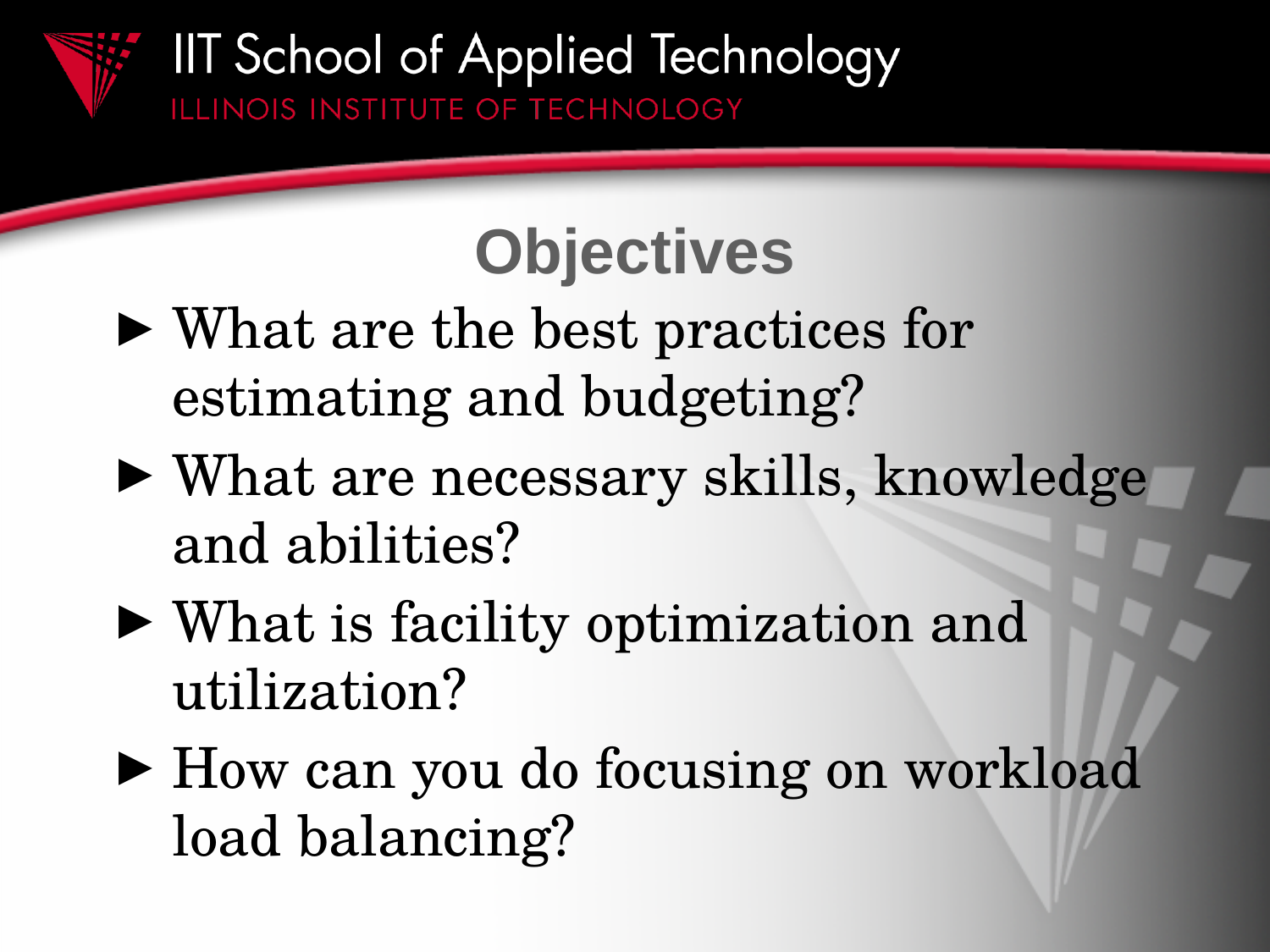

# Objectives
What are the best practices for estimating and budgeting?
What are necessary skills, knowledge and abilities?
What is facility optimization and utilization?
How can you do focusing on workload load balancing?